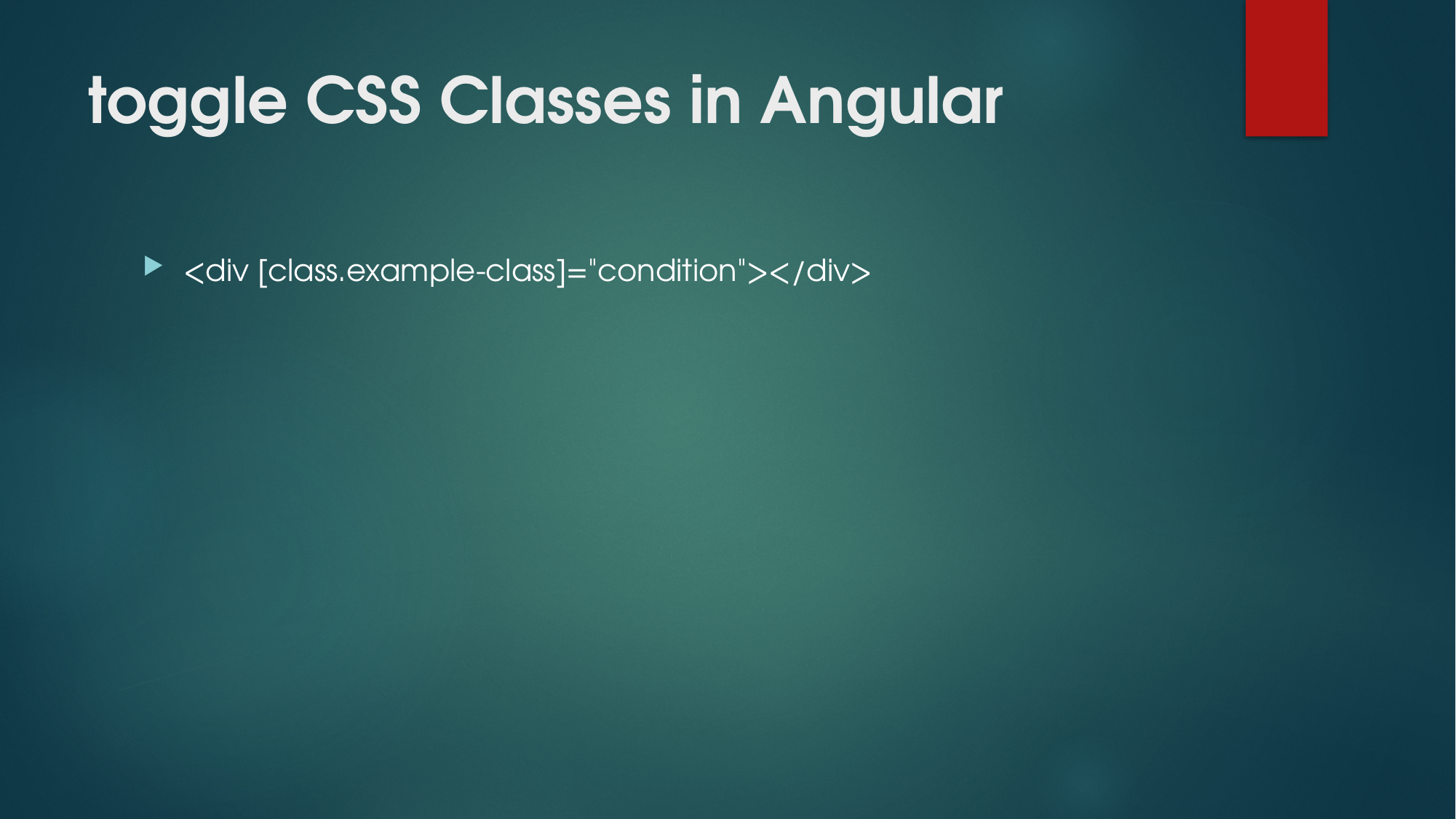

# toggle CSS Classes in Angular
<div [class.example-class]="condition"></div>